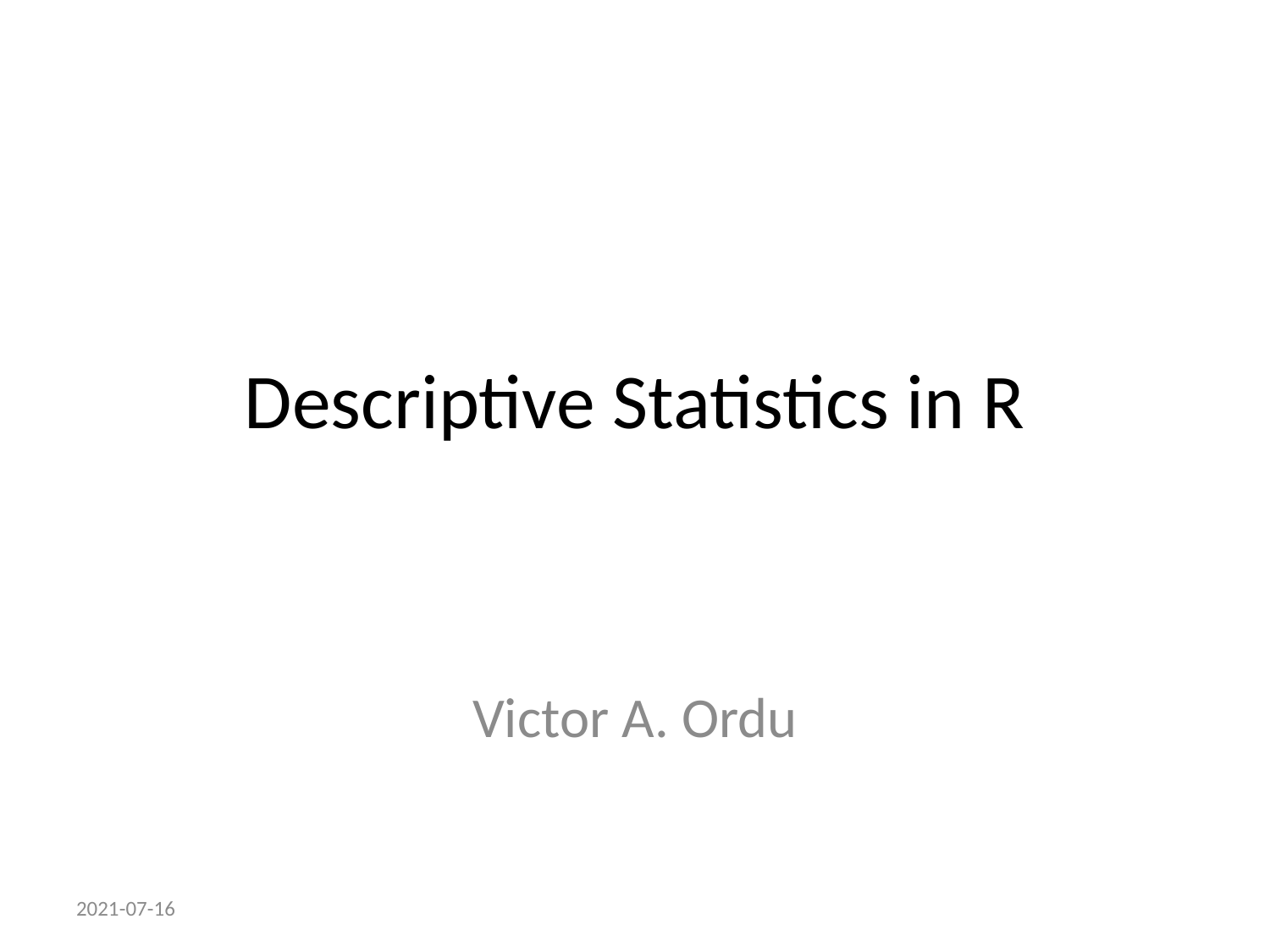

# Descriptive Statistics in R
Victor A. Ordu
2021-07-16